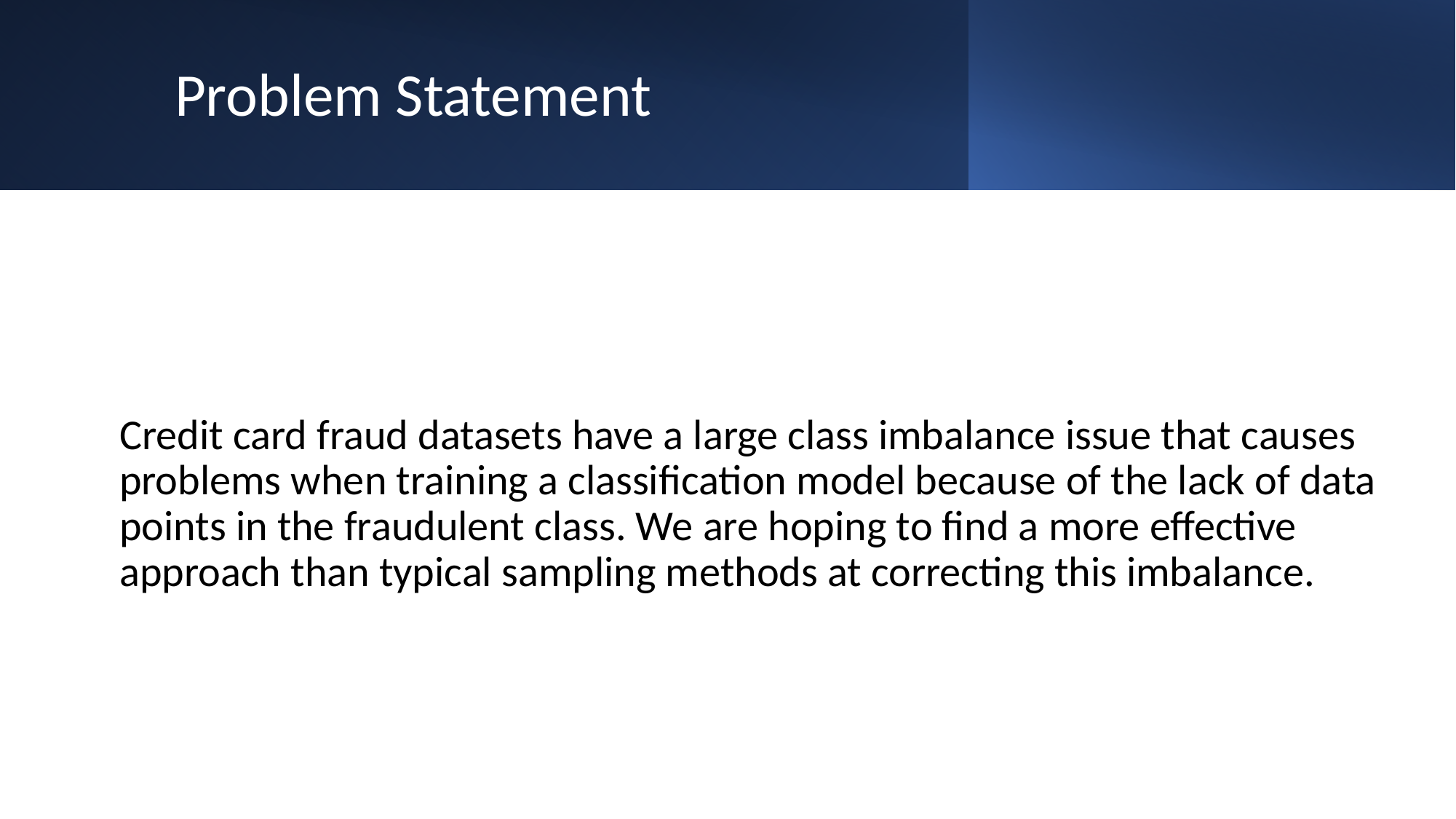

# Problem Statement
Credit card fraud datasets have a large class imbalance issue that causes problems when training a classification model because of the lack of data points in the fraudulent class. We are hoping to find a more effective approach than typical sampling methods at correcting this imbalance.